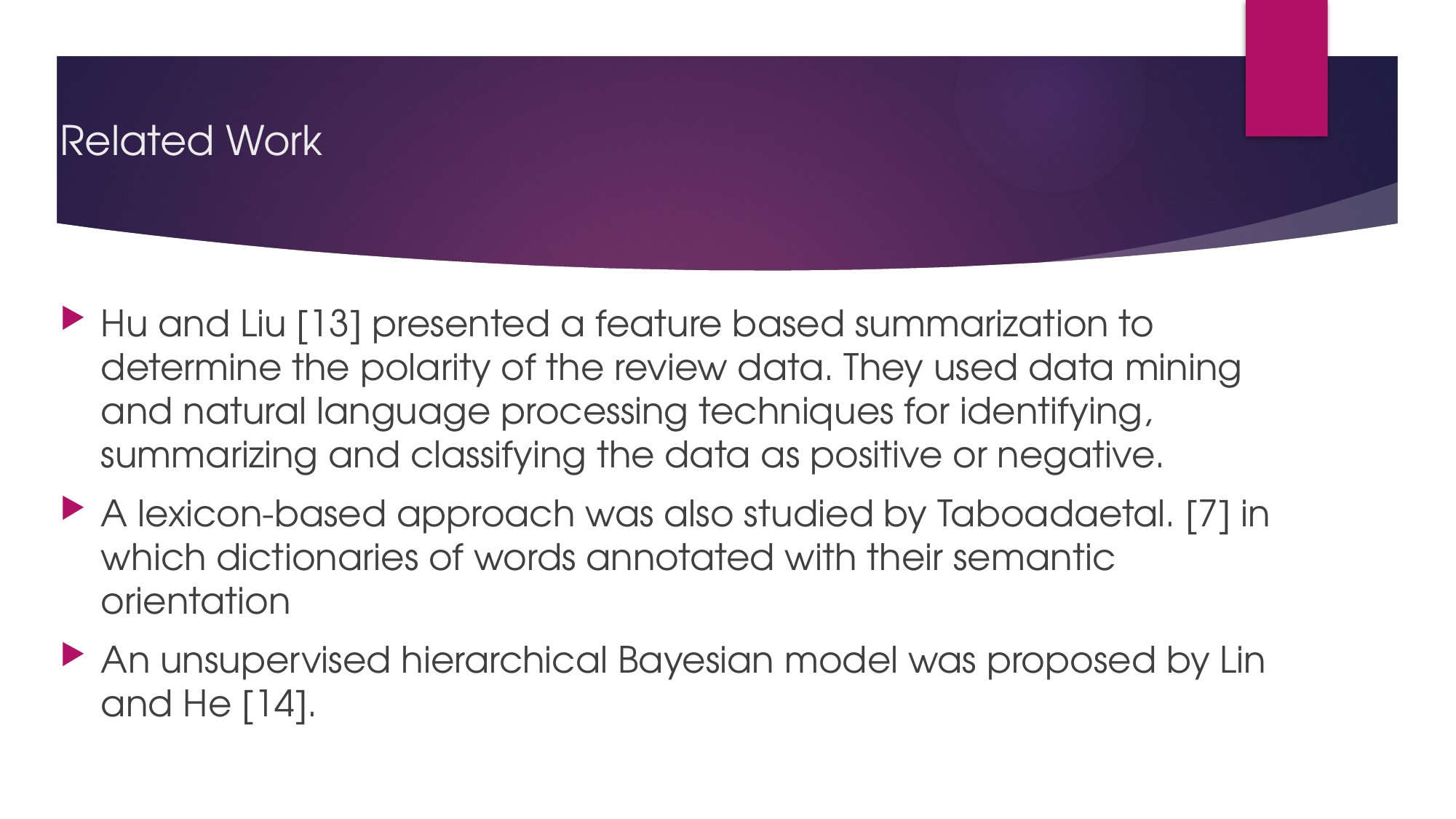

# Related Work
Hu and Liu [13] presented a feature based summarization to determine the polarity of the review data. They used data mining and natural language processing techniques for identifying, summarizing and classifying the data as positive or negative.
A lexicon-based approach was also studied by Taboadaetal. [7] in which dictionaries of words annotated with their semantic orientation
An unsupervised hierarchical Bayesian model was proposed by Lin and He [14].